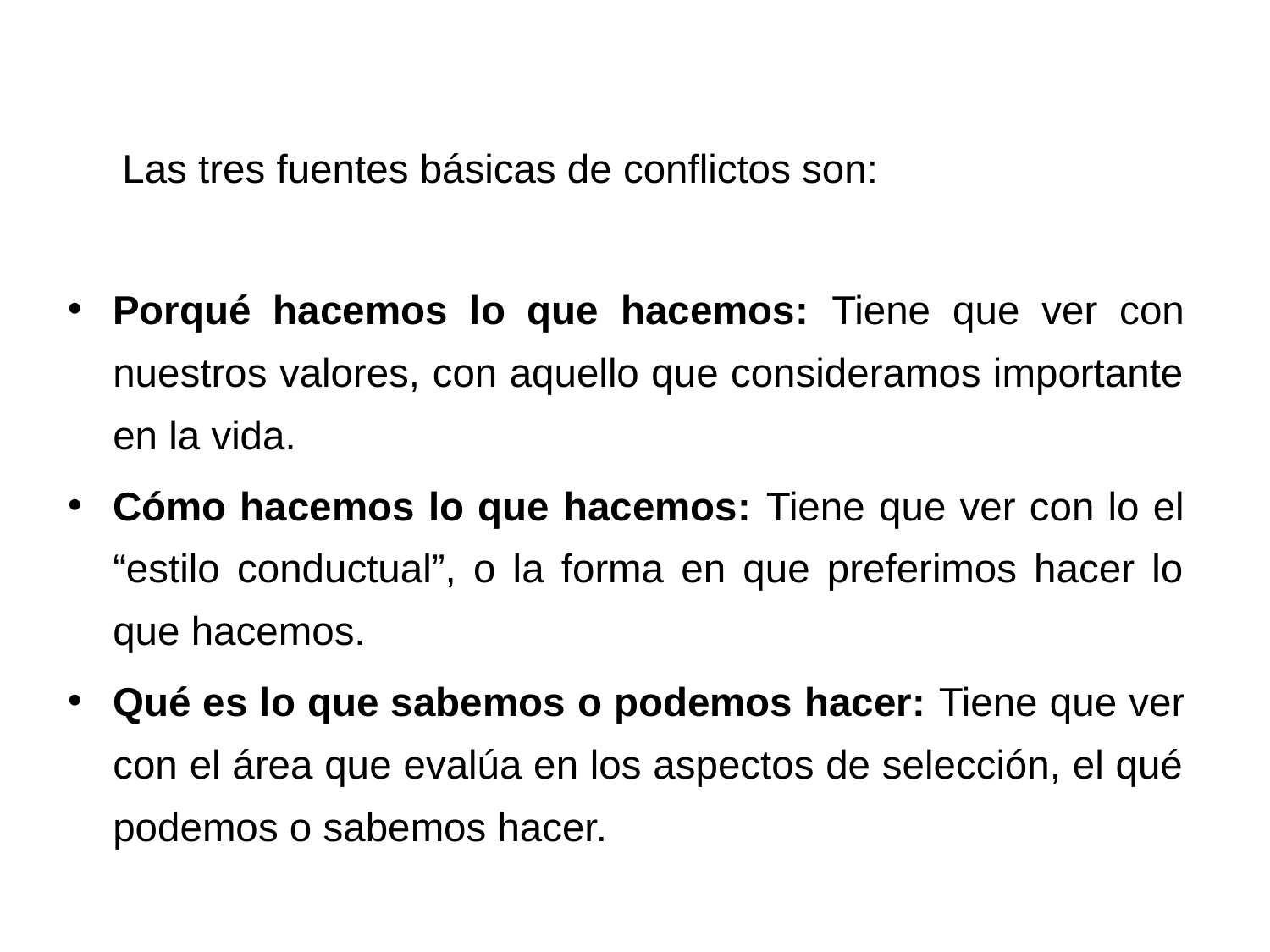

Las tres fuentes básicas de conflictos son:

Porqué hacemos lo que hacemos: Tiene que ver con nuestros valores, con aquello que consideramos importante en la vida.
Cómo hacemos lo que hacemos: Tiene que ver con lo el “estilo conductual”, o la forma en que preferimos hacer lo que hacemos.
Qué es lo que sabemos o podemos hacer: Tiene que ver con el área que evalúa en los aspectos de selección, el qué podemos o sabemos hacer.